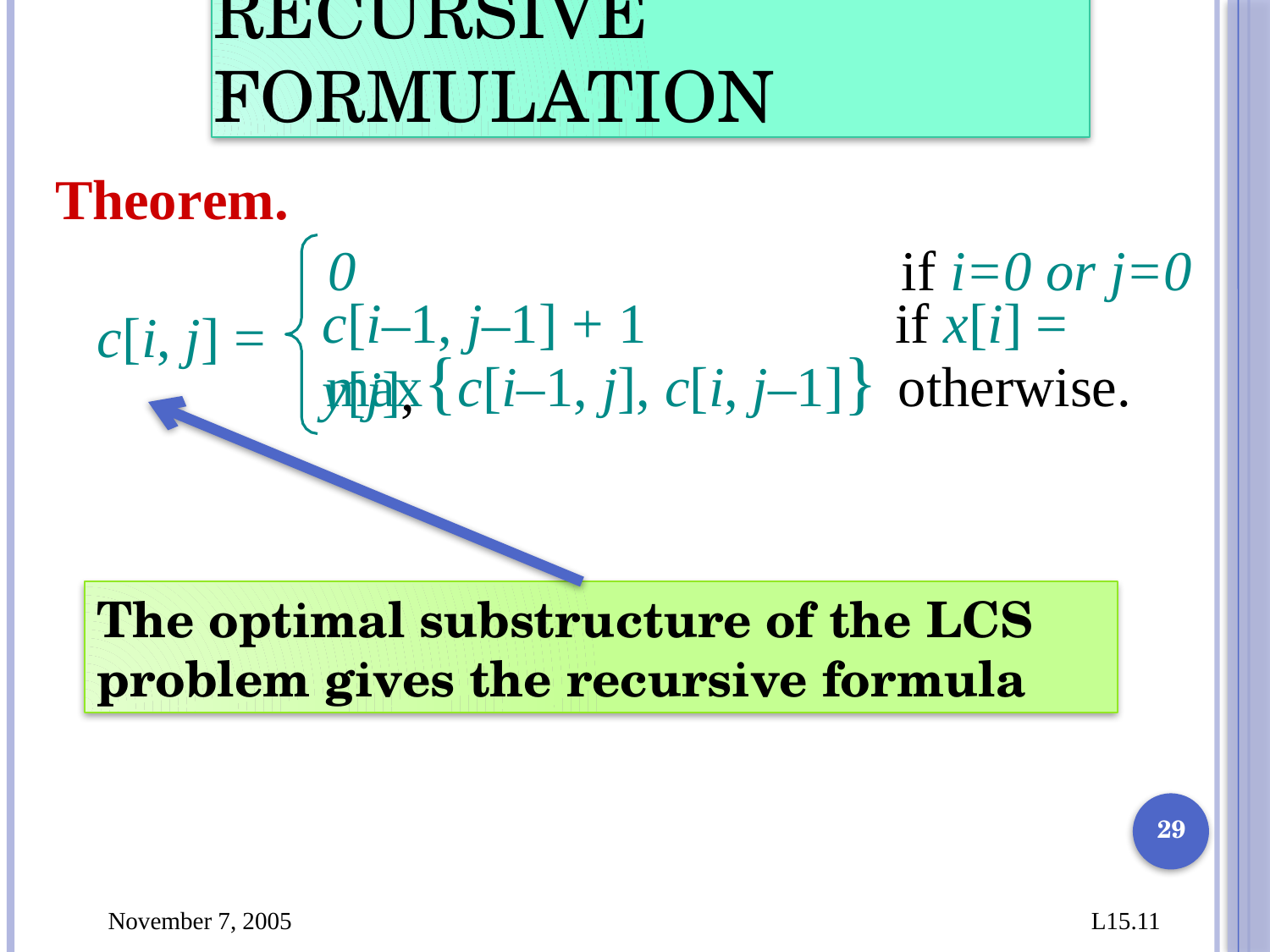

# Recursive formulation
Theorem.
0	if i=0 or j=0

c[i–1, j–1] + 1	if x[i] = y[j],
c[i, j] =
max{c[i–1, j], c[i, j–1]} otherwise.
The optimal substructure of the LCS problem gives the recursive formula
29
November 7, 2005
L15.11